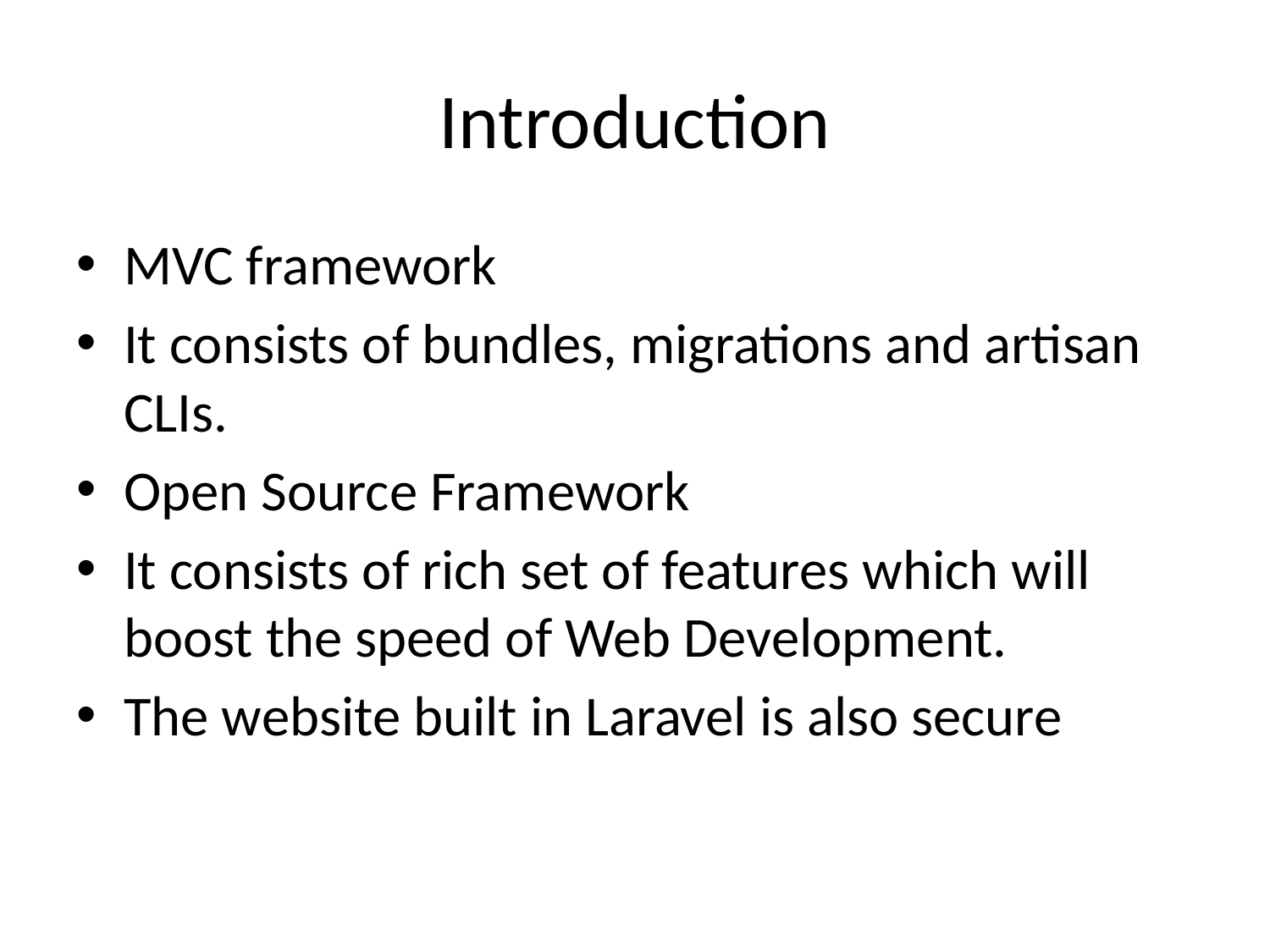

# Introduction
MVC framework
It consists of bundles, migrations and artisan CLIs.
Open Source Framework
It consists of rich set of features which will boost the speed of Web Development.
The website built in Laravel is also secure